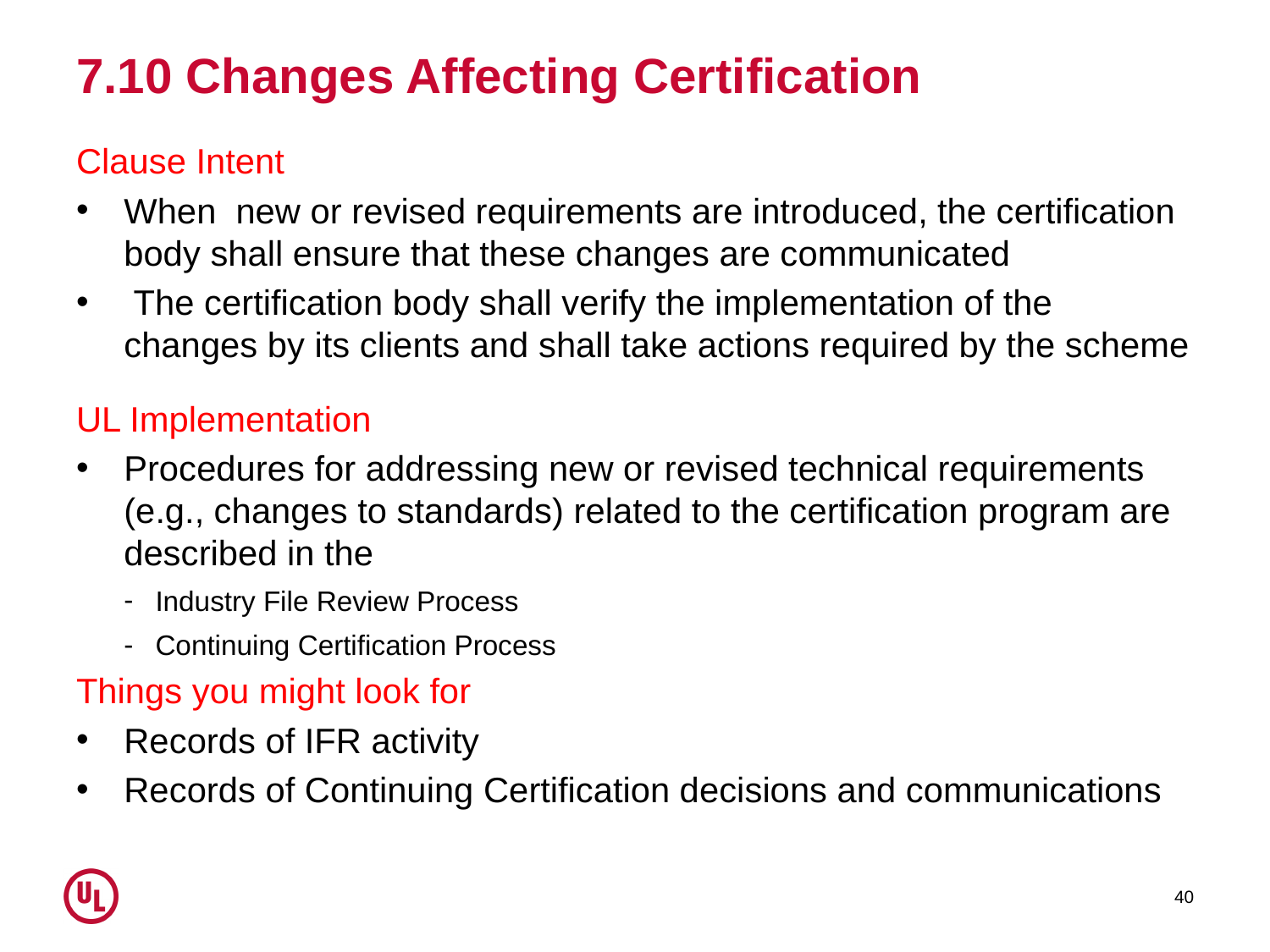

# 7.10 Changes Affecting Certification
Clause Intent
When  new or revised requirements are introduced, the certification body shall ensure that these changes are communicated
 The certification body shall verify the implementation of the changes by its clients and shall take actions required by the scheme

UL Implementation
Procedures for addressing new or revised technical requirements (e.g., changes to standards) related to the certification program are described in the
Industry File Review Process
Continuing Certification Process
Things you might look for
Records of IFR activity
Records of Continuing Certification decisions and communications

40